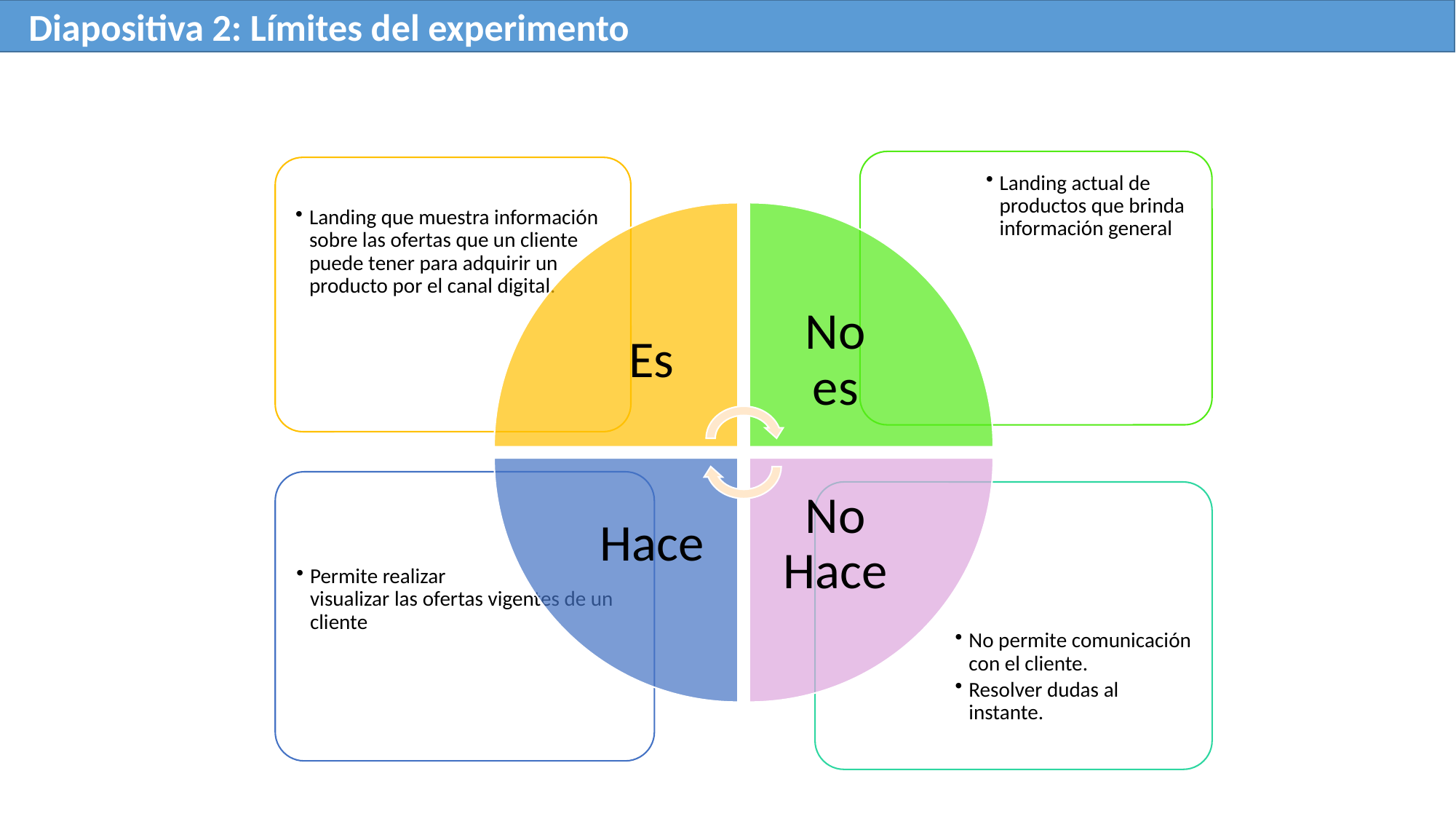

Diapositiva 2: Límites del experimento

No permite comunicación  con el cliente.
Resolver dudas al instante.

Permite realizar
visualizar las ofertas vigentes de un cliente
Landing actual de productos que brinda información general

Landing que muestra información sobre las ofertas que un cliente puede tener para adquirir un producto por el canal digital.
Es
No es
No Hace
Hace